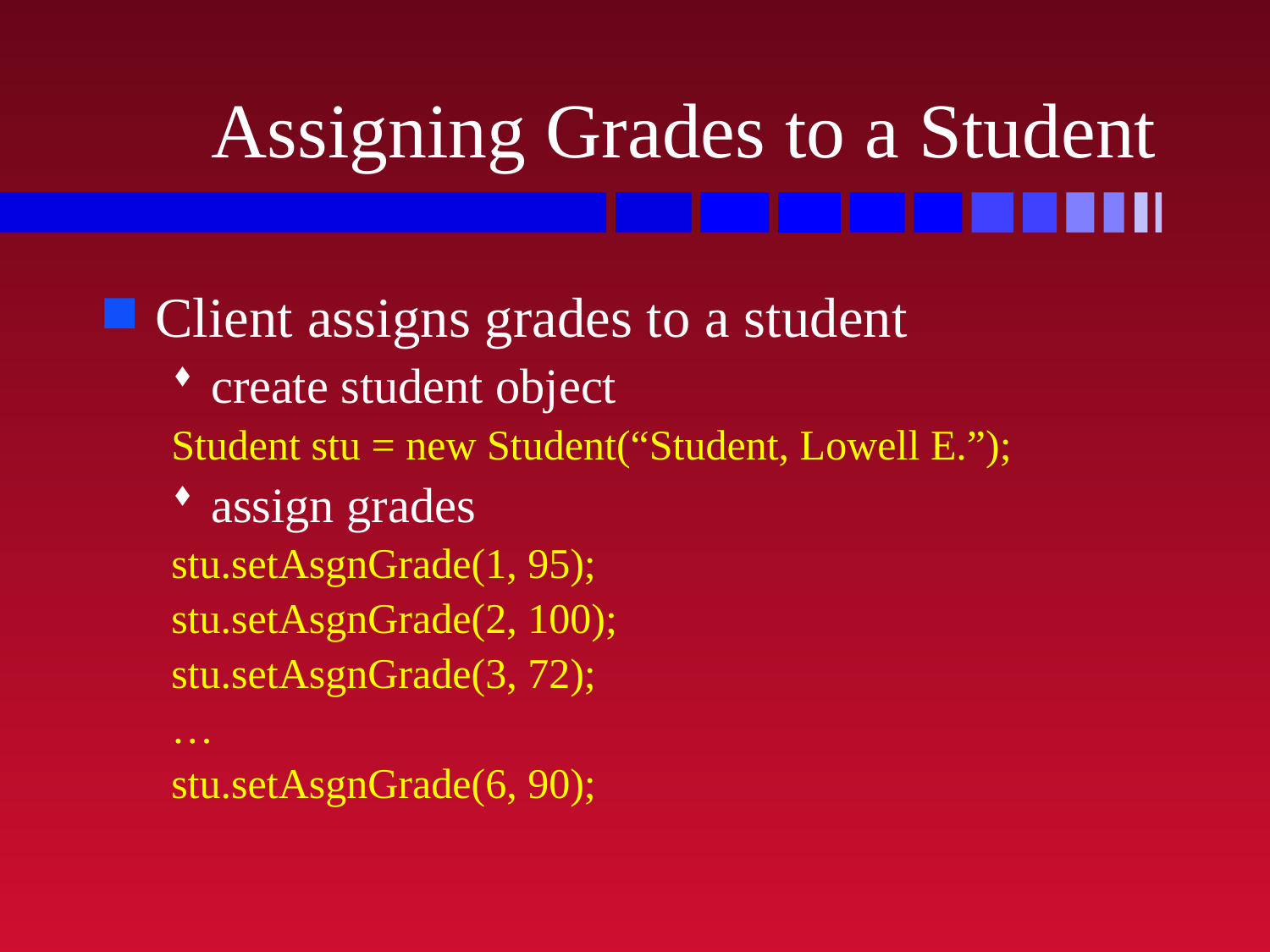

# Assigning Grades to a Student
Client assigns grades to a student
create student object
Student stu = new Student(“Student, Lowell E.”);
assign grades
stu.setAsgnGrade(1, 95);
stu.setAsgnGrade(2, 100);
stu.setAsgnGrade(3, 72);
…
stu.setAsgnGrade(6, 90);